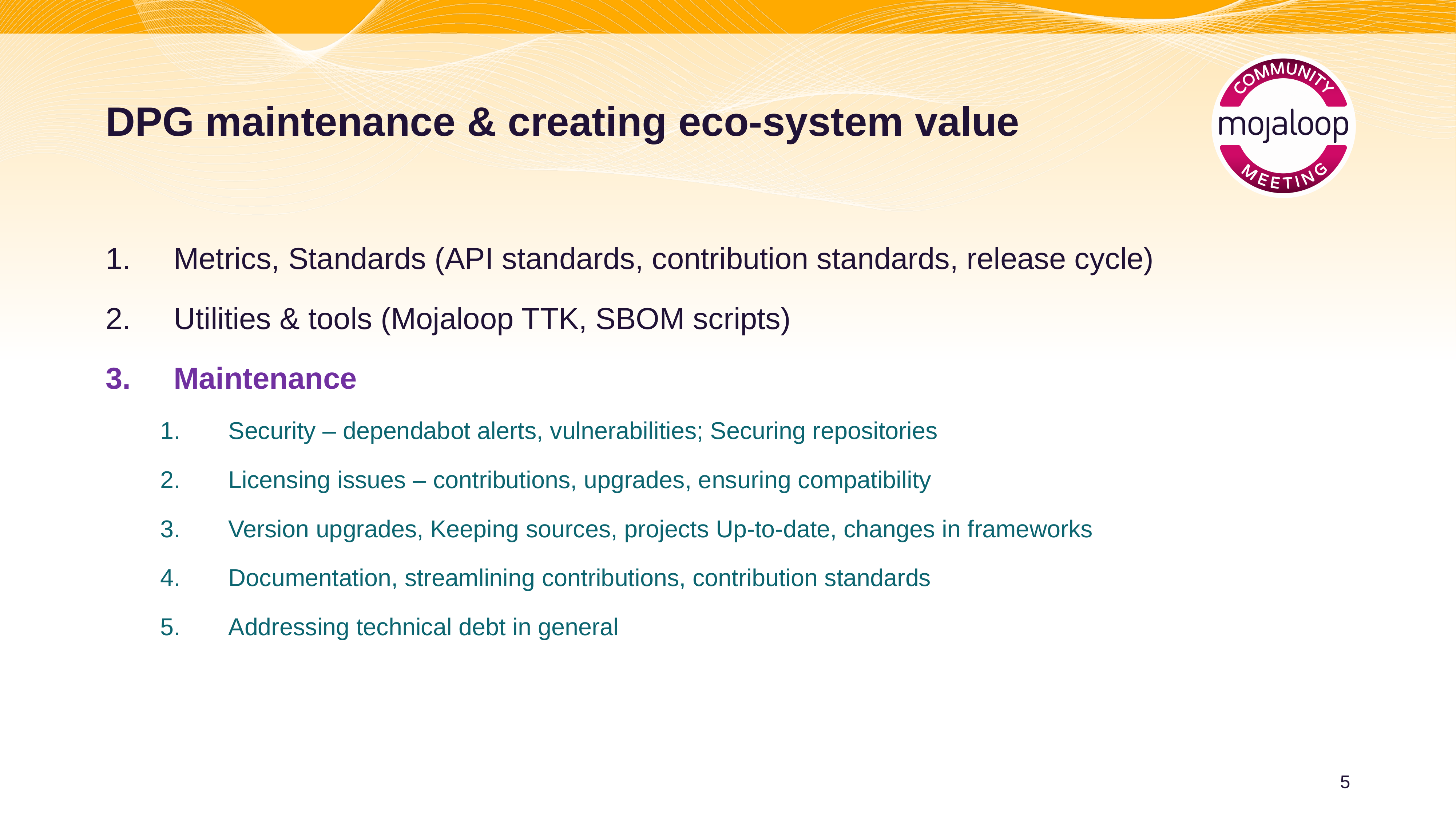

# DPG maintenance & creating eco-system value
Metrics, Standards (API standards, contribution standards, release cycle)
Utilities & tools (Mojaloop TTK, SBOM scripts)
Maintenance
Security – dependabot alerts, vulnerabilities; Securing repositories
Licensing issues – contributions, upgrades, ensuring compatibility
Version upgrades, Keeping sources, projects Up-to-date, changes in frameworks
Documentation, streamlining contributions, contribution standards
Addressing technical debt in general
5